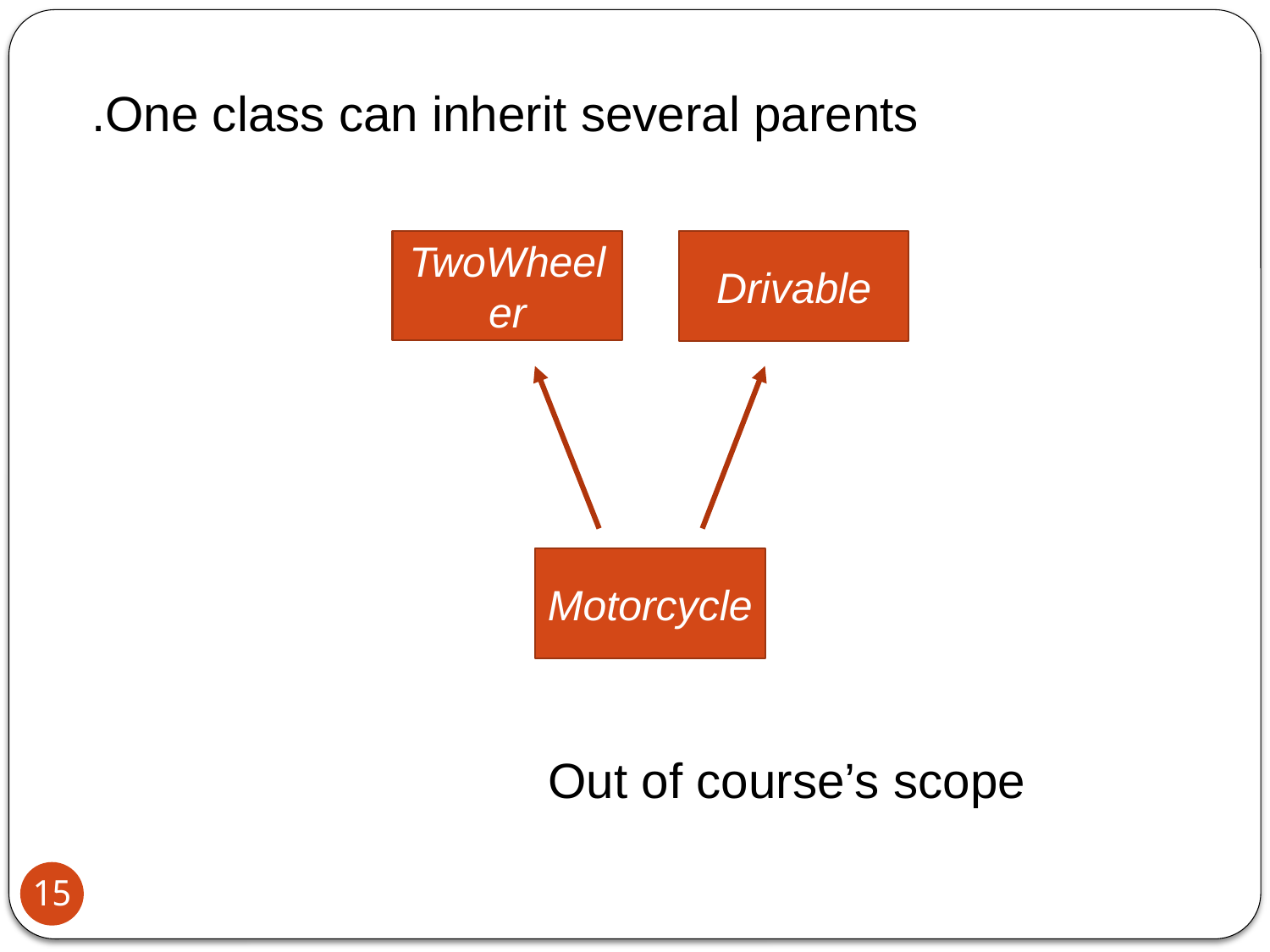

One class can inherit several parents.
TwoWheeler
Drivable
Motorcycle
Out of course’s scope
15